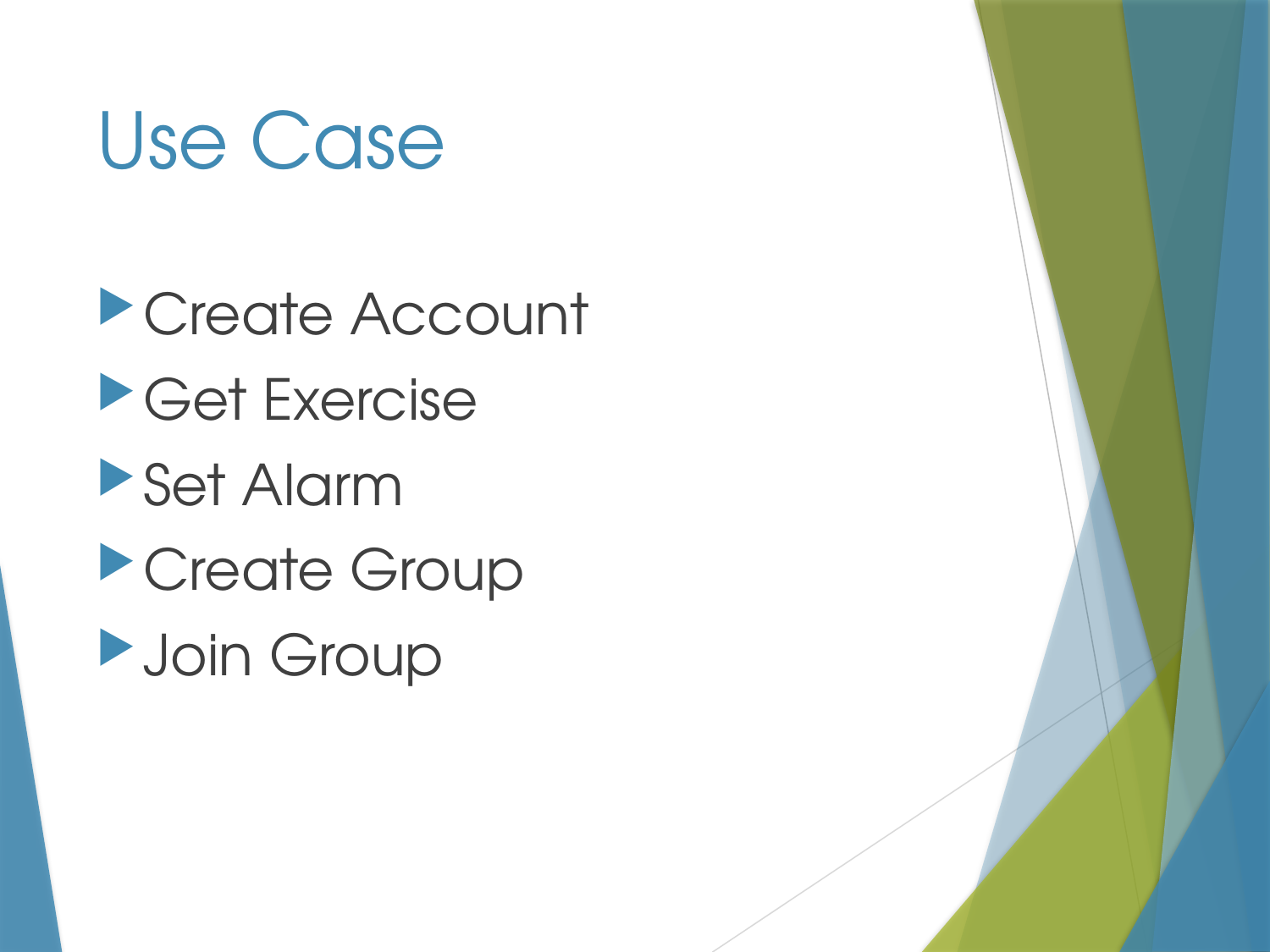

# Use Case
Create Account
Get Exercise
Set Alarm
Create Group
Join Group